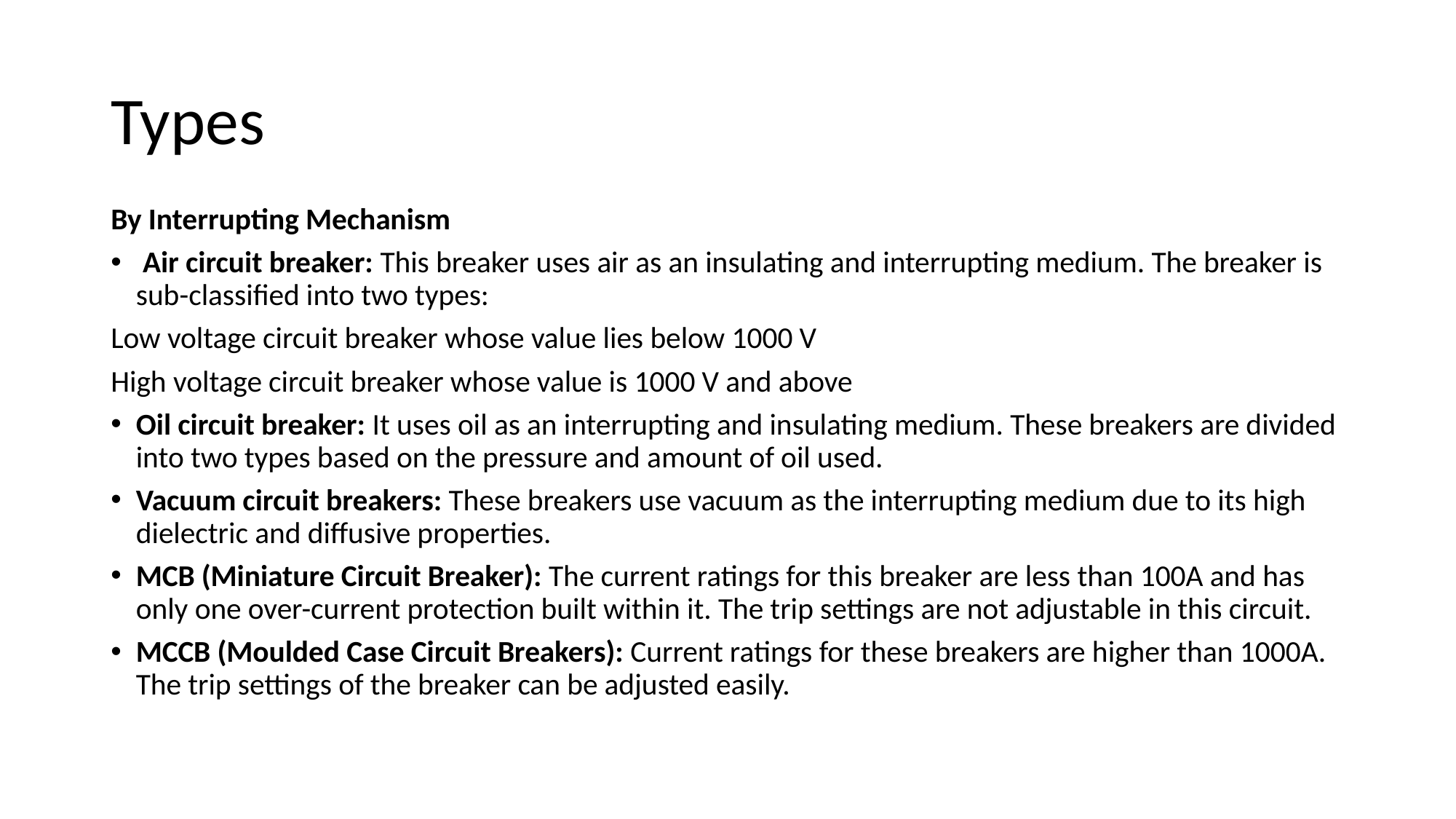

# Types
By Interrupting Mechanism
 Air circuit breaker: This breaker uses air as an insulating and interrupting medium. The breaker is sub-classified into two types:
Low voltage circuit breaker whose value lies below 1000 V
High voltage circuit breaker whose value is 1000 V and above
Oil circuit breaker: It uses oil as an interrupting and insulating medium. These breakers are divided into two types based on the pressure and amount of oil used.
Vacuum circuit breakers: These breakers use vacuum as the interrupting medium due to its high dielectric and diffusive properties.
MCB (Miniature Circuit Breaker): The current ratings for this breaker are less than 100A and has only one over-current protection built within it. The trip settings are not adjustable in this circuit.
MCCB (Moulded Case Circuit Breakers): Current ratings for these breakers are higher than 1000A. The trip settings of the breaker can be adjusted easily.